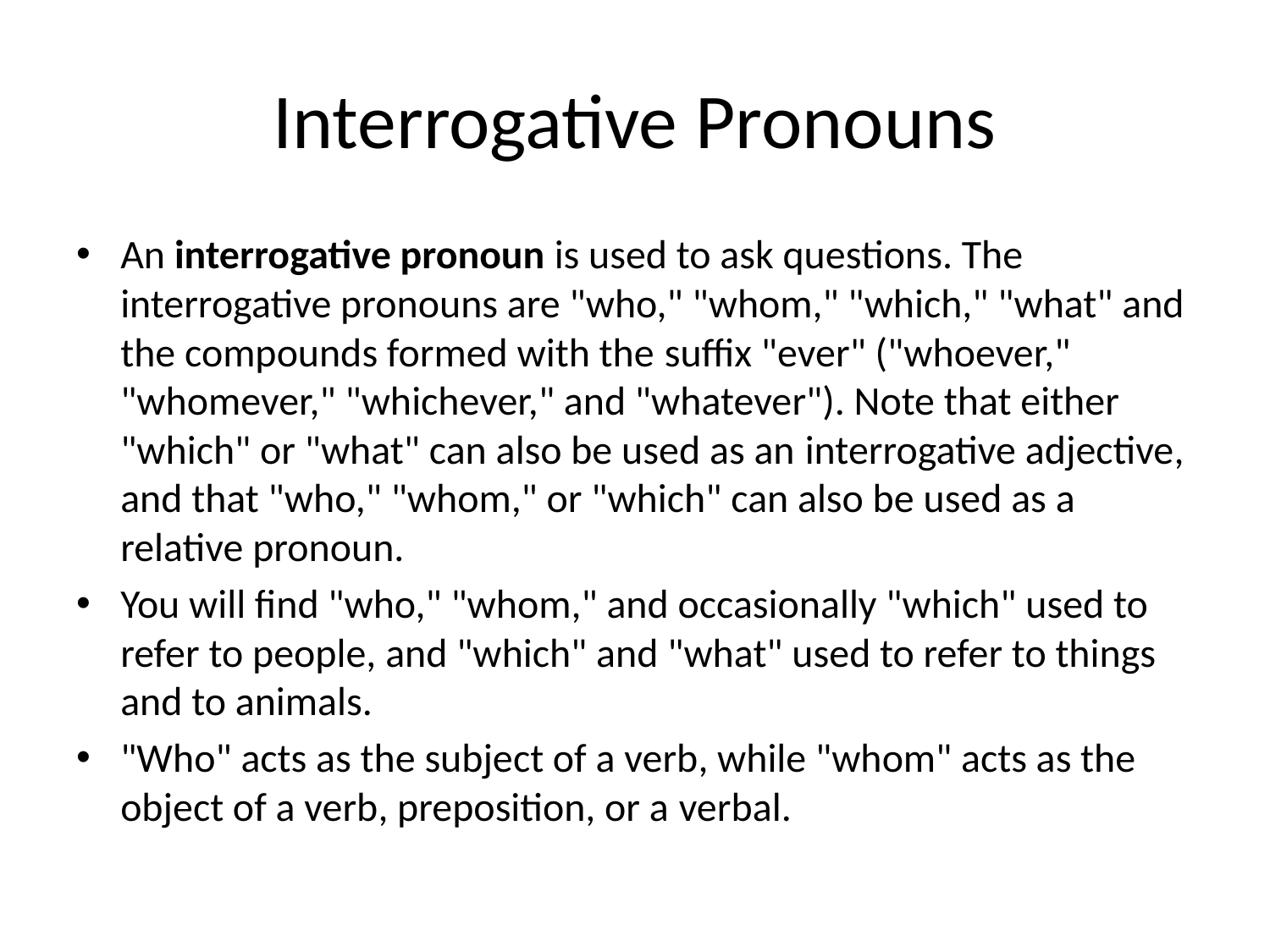

# Interrogative Pronouns
An interrogative pronoun is used to ask questions. The interrogative pronouns are "who," "whom," "which," "what" and the compounds formed with the suffix "ever" ("whoever," "whomever," "whichever," and "whatever"). Note that either "which" or "what" can also be used as an interrogative adjective, and that "who," "whom," or "which" can also be used as a relative pronoun.
You will find "who," "whom," and occasionally "which" used to refer to people, and "which" and "what" used to refer to things and to animals.
"Who" acts as the subject of a verb, while "whom" acts as the object of a verb, preposition, or a verbal.